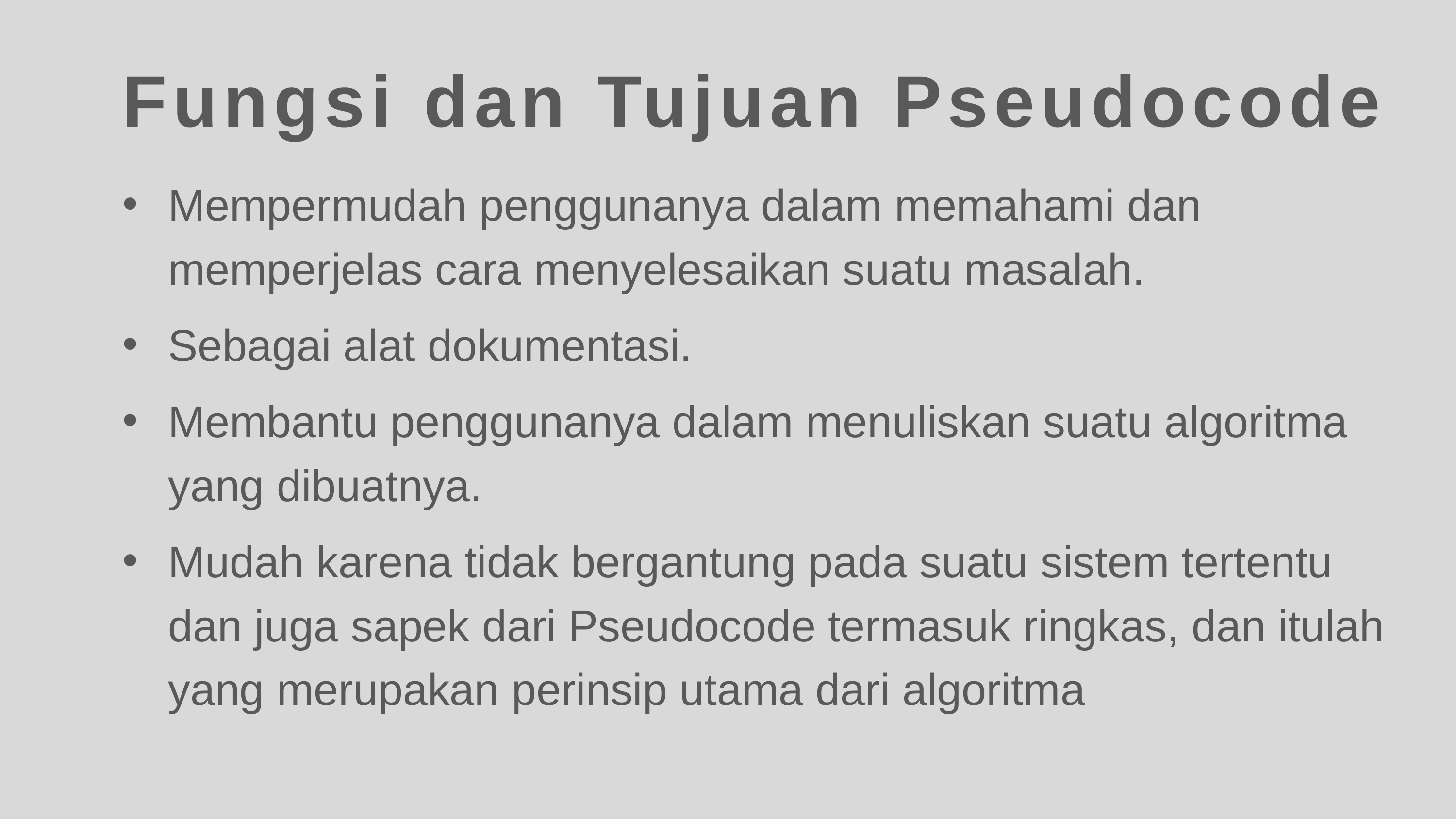

Fungsi dan Tujuan Pseudocode
Mempermudah penggunanya dalam memahami dan memperjelas cara menyelesaikan suatu masalah.
Sebagai alat dokumentasi.
Membantu penggunanya dalam menuliskan suatu algoritma yang dibuatnya.
Mudah karena tidak bergantung pada suatu sistem tertentu dan juga sapek dari Pseudocode termasuk ringkas, dan itulah yang merupakan perinsip utama dari algoritma